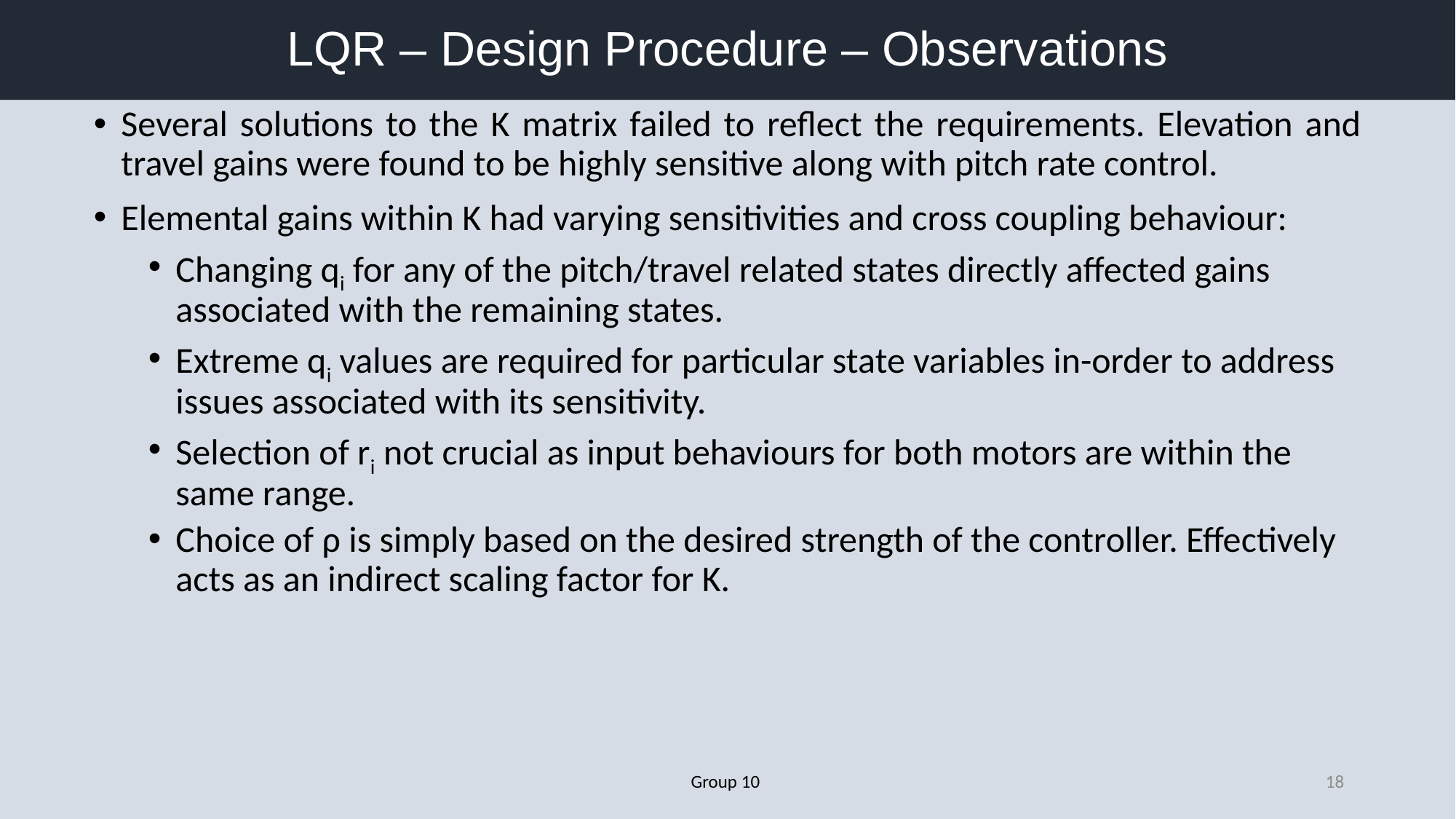

# LQR – Design Procedure – Observations
Several solutions to the K matrix failed to reflect the requirements. Elevation and travel gains were found to be highly sensitive along with pitch rate control.
Elemental gains within K had varying sensitivities and cross coupling behaviour:
Changing qi for any of the pitch/travel related states directly affected gains associated with the remaining states.
Extreme qi values are required for particular state variables in-order to address issues associated with its sensitivity.
Selection of ri not crucial as input behaviours for both motors are within the same range.
Choice of ρ is simply based on the desired strength of the controller. Effectively acts as an indirect scaling factor for K.

Group 10
18